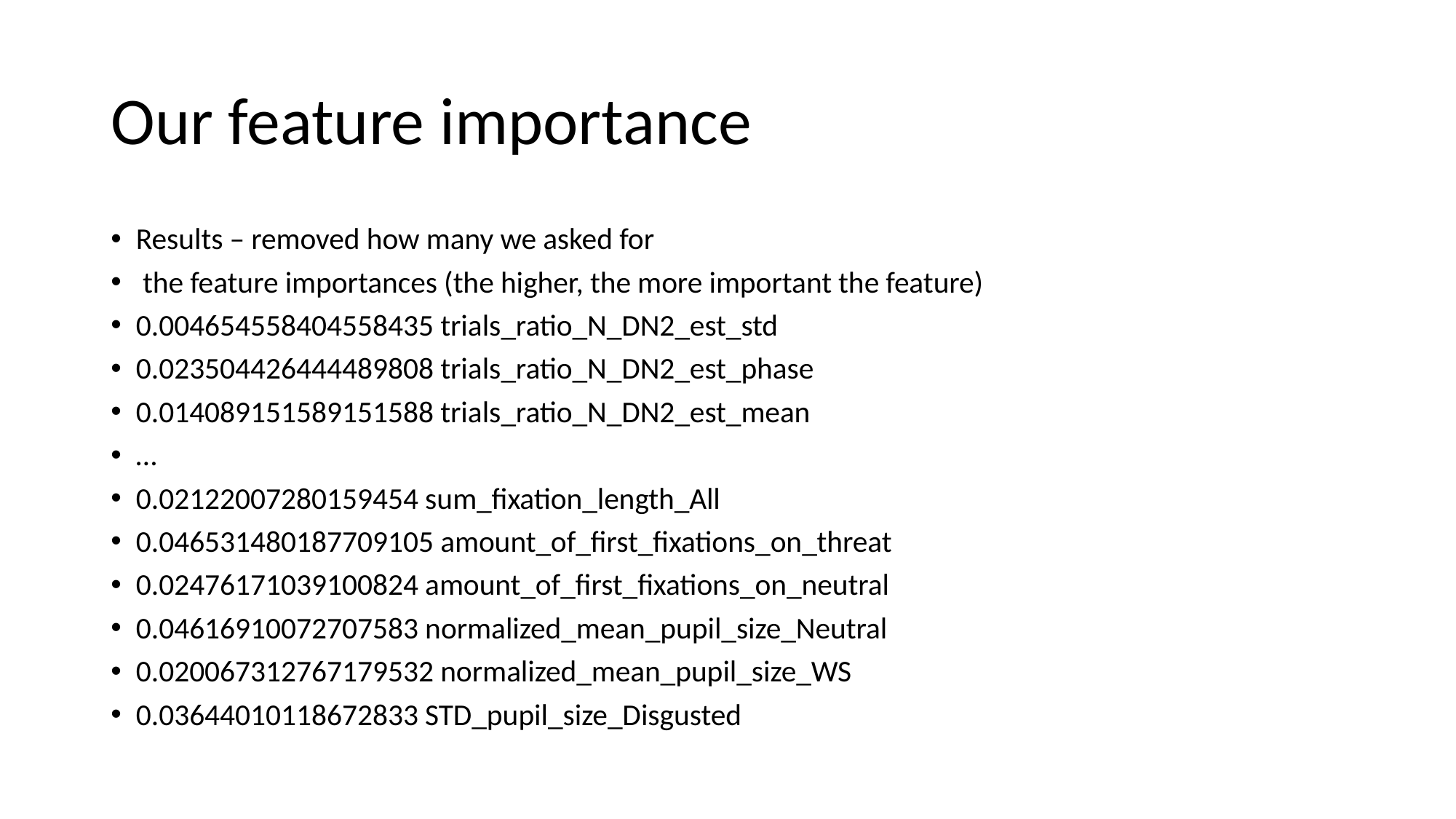

# Our feature importance
Results – removed how many we asked for
 the feature importances (the higher, the more important the feature)
0.004654558404558435 trials_ratio_N_DN2_est_std
0.023504426444489808 trials_ratio_N_DN2_est_phase
0.014089151589151588 trials_ratio_N_DN2_est_mean
…
0.02122007280159454 sum_fixation_length_All
0.046531480187709105 amount_of_first_fixations_on_threat
0.02476171039100824 amount_of_first_fixations_on_neutral
0.04616910072707583 normalized_mean_pupil_size_Neutral
0.020067312767179532 normalized_mean_pupil_size_WS
0.03644010118672833 STD_pupil_size_Disgusted